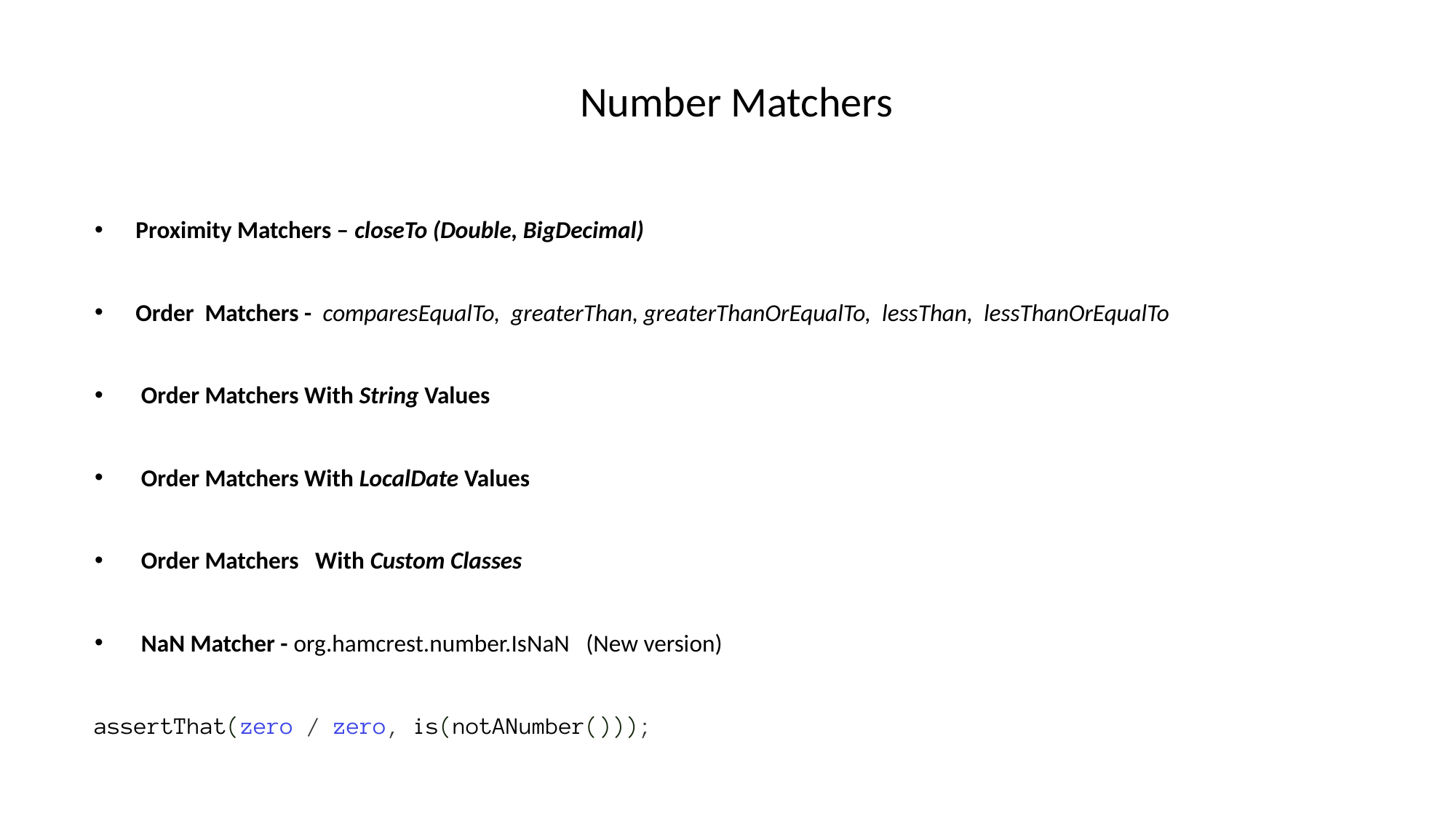

Number Matchers

Proximity Matchers – closeTo (Double, BigDecimal)

Order  Matchers -  comparesEqualTo,  greaterThan, greaterThanOrEqualTo,  lessThan,  lessThanOrEqualTo

 Order Matchers With String Values

 Order Matchers With LocalDate Values

 Order Matchers   With Custom Classes

 NaN Matcher - org.hamcrest.number.IsNaN   (New version)

assertThat(zero / zero, is(notANumber()));